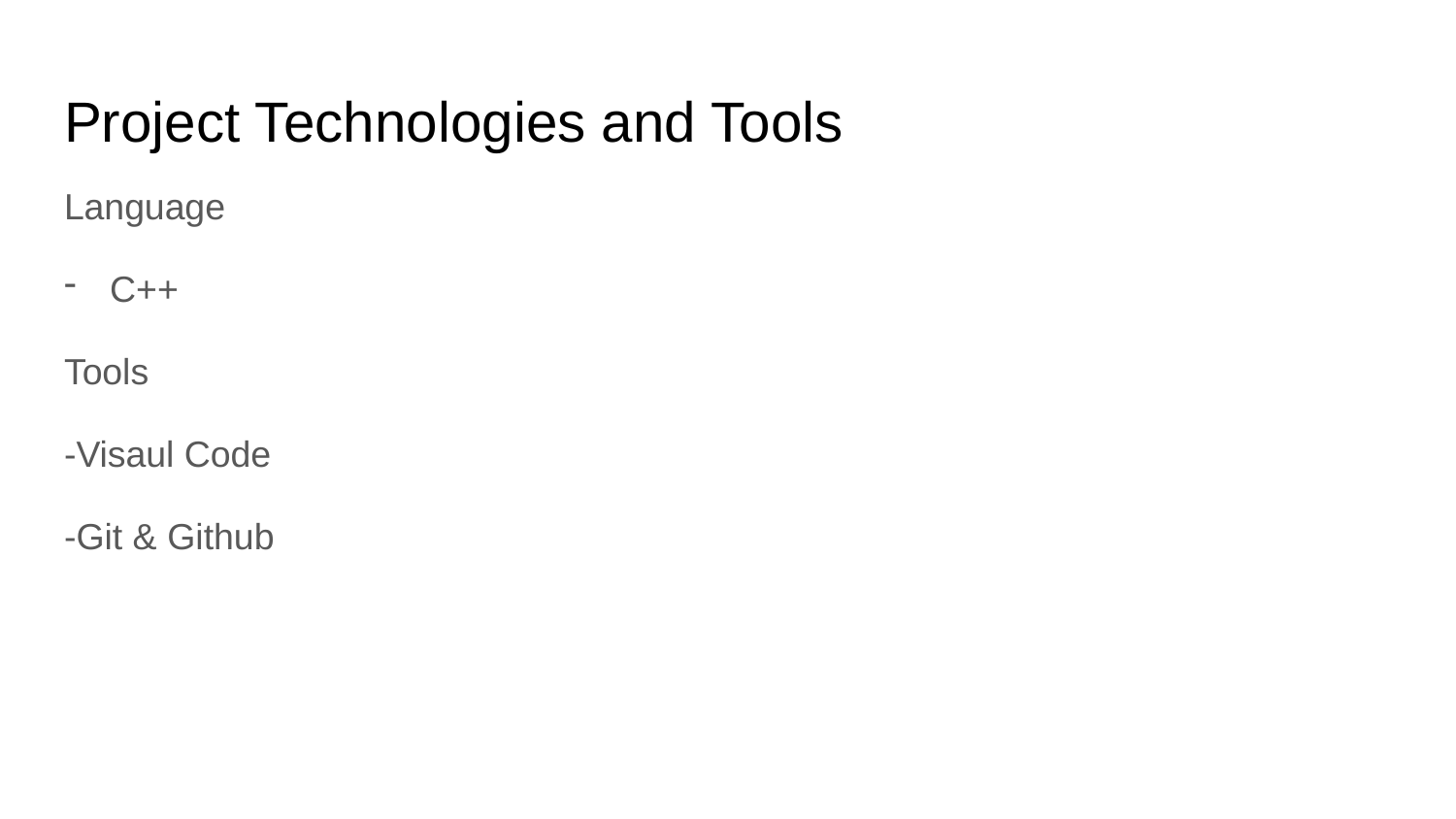

# Project Technologies and Tools
Language
C++
Tools
-Visaul Code
-Git & Github